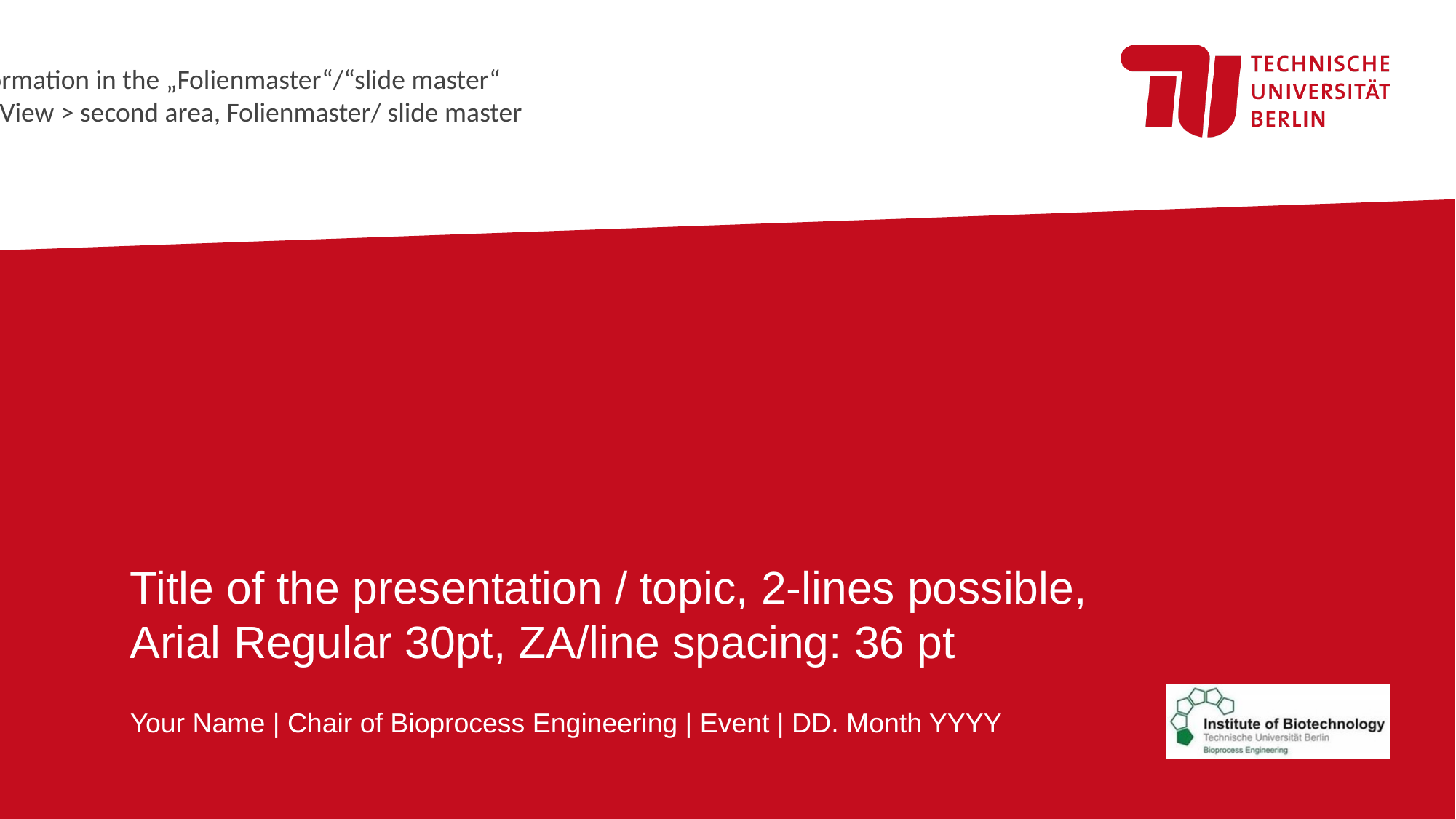

Change the Information in the „Folienmaster“/“slide master“
click: > Ansicht/View > second area, Folienmaster/ slide master